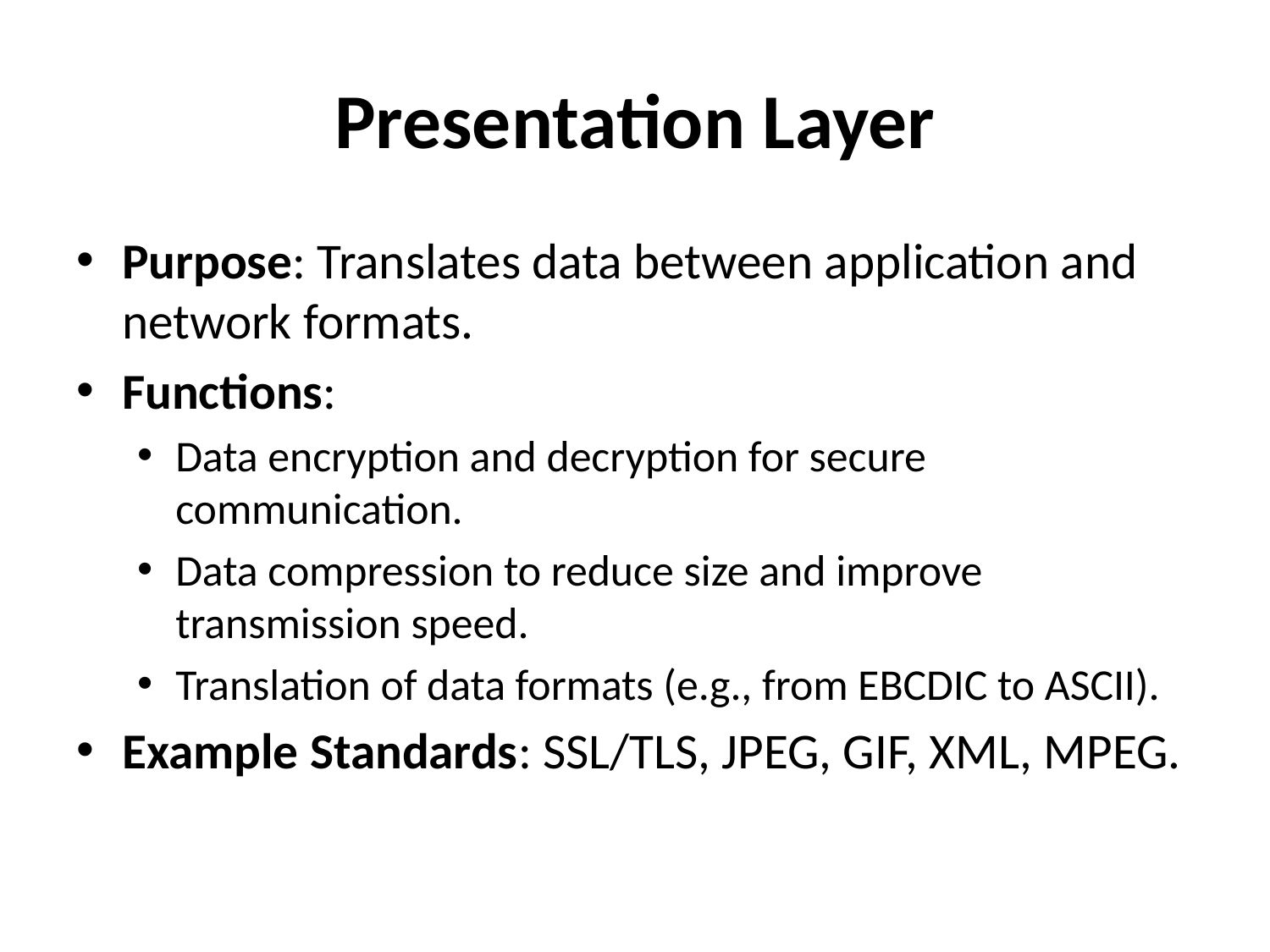

# Presentation Layer
Purpose: Translates data between application and network formats.
Functions:
Data encryption and decryption for secure communication.
Data compression to reduce size and improve transmission speed.
Translation of data formats (e.g., from EBCDIC to ASCII).
Example Standards: SSL/TLS, JPEG, GIF, XML, MPEG.